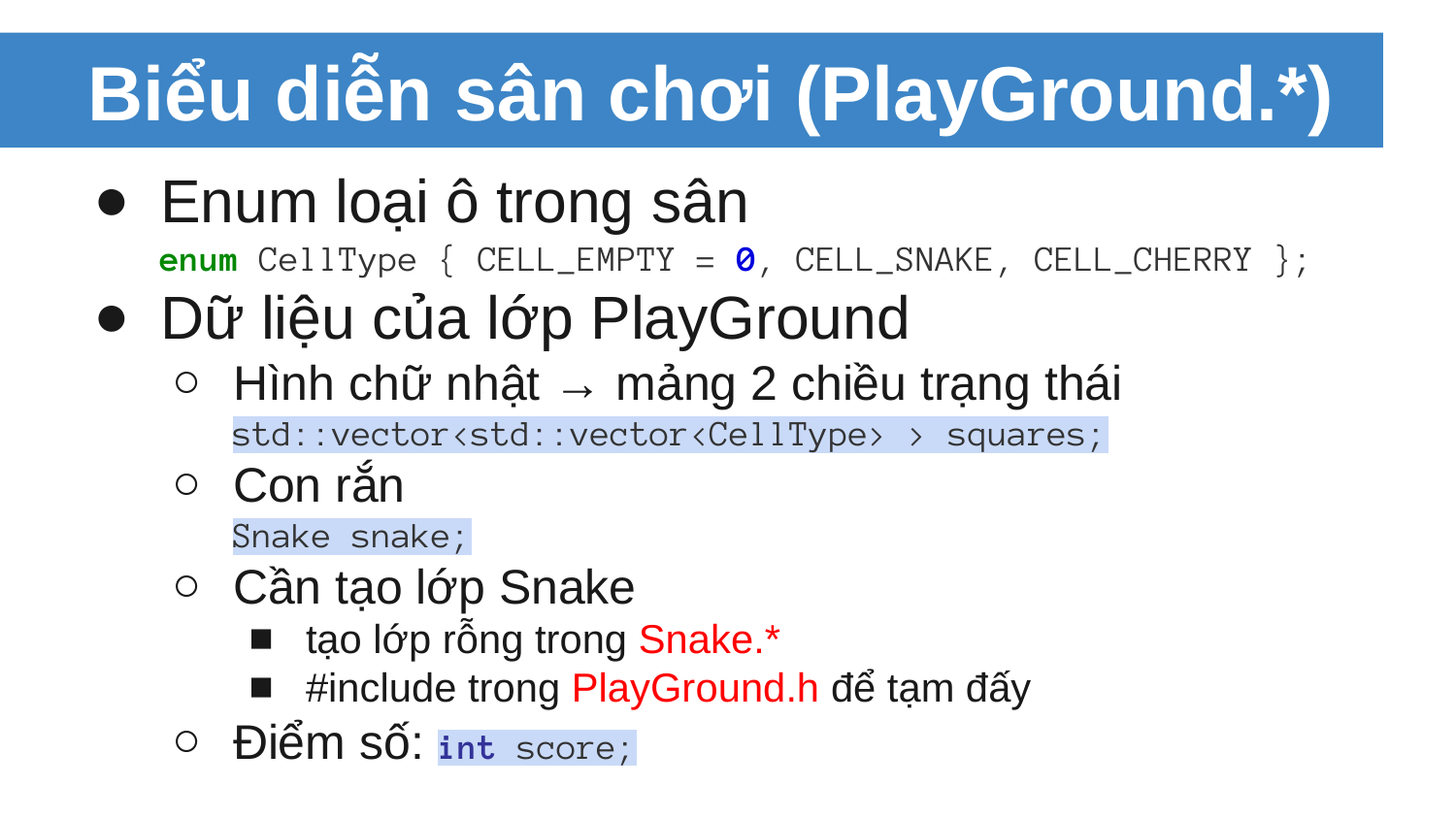

# Biểu diễn sân chơi (PlayGround.*)
Enum loại ô trong sân
enum CellType { CELL_EMPTY = 0, CELL_SNAKE, CELL_CHERRY };
Dữ liệu của lớp PlayGround
Hình chữ nhật → mảng 2 chiều trạng thái
std::vector<std::vector<CellType> > squares;
Con rắn
Snake snake;
Cần tạo lớp Snake
tạo lớp rỗng trong Snake.*
#include trong PlayGround.h để tạm đấy
Điểm số: int score;